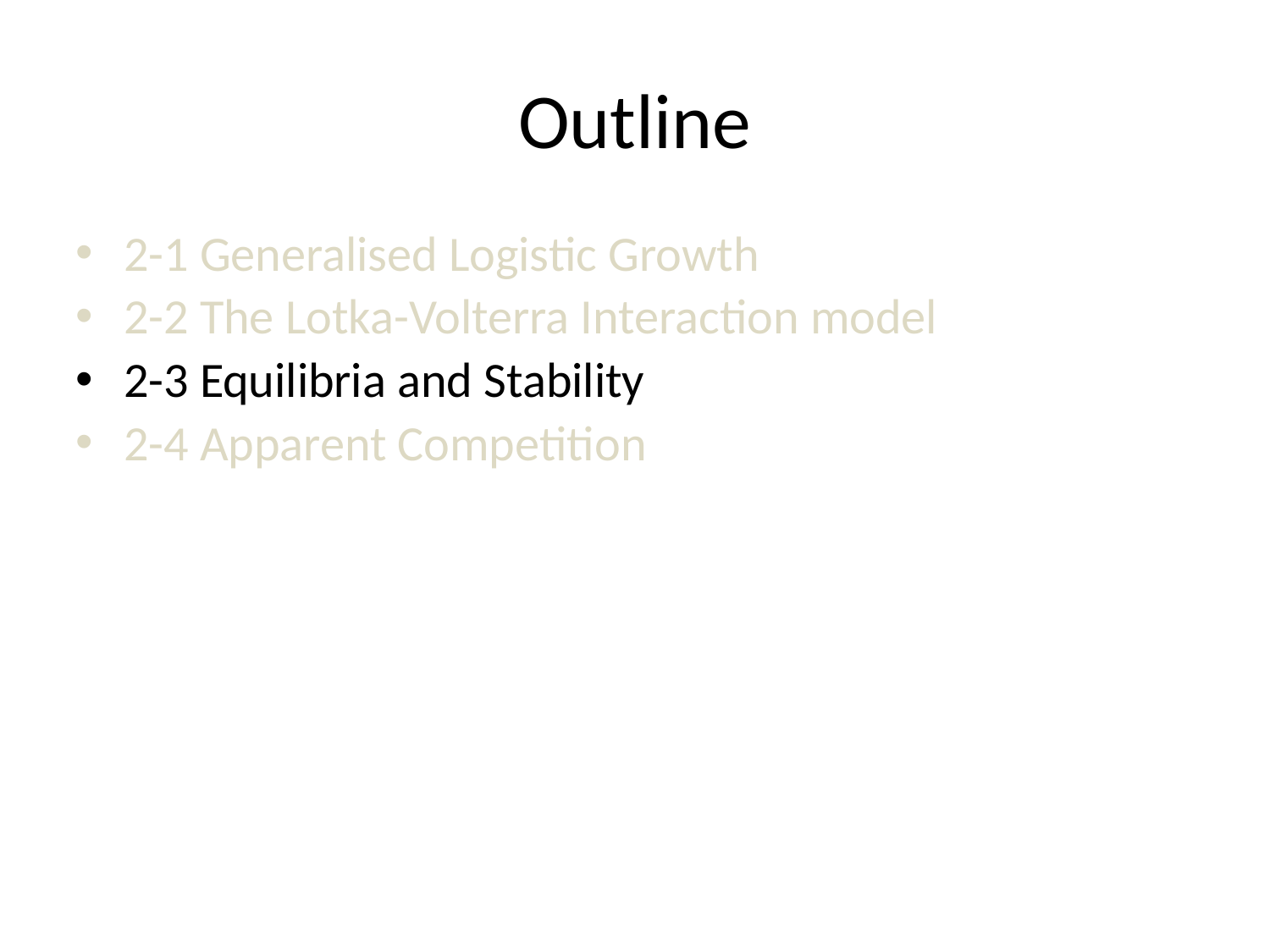

Outline
2-1 Generalised Logistic Growth
2-2 The Lotka-Volterra Interaction model
2-3 Equilibria and Stability
2-4 Apparent Competition